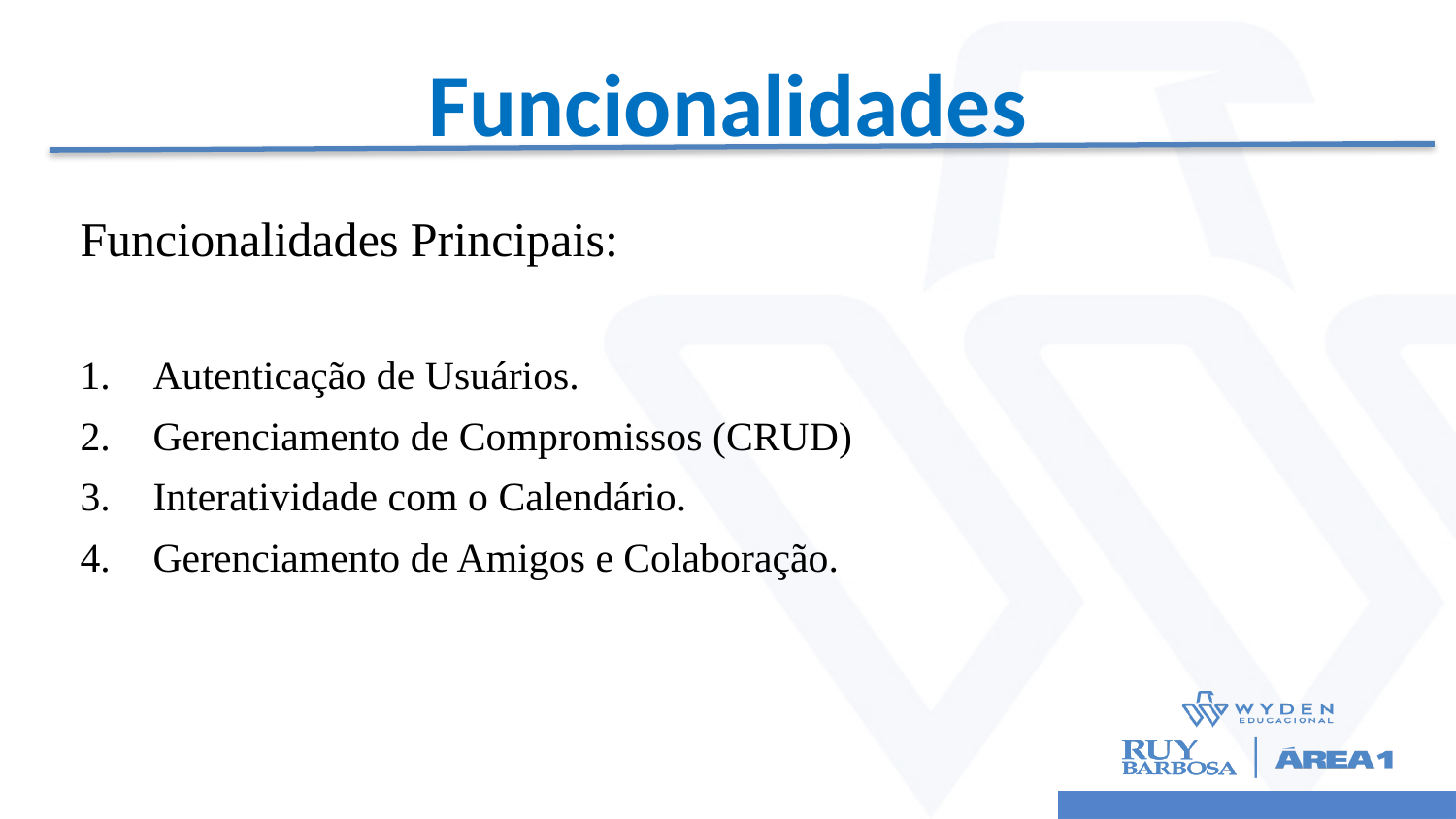

# Funcionalidades
Funcionalidades Principais:

Autenticação de Usuários.
Gerenciamento de Compromissos (CRUD)
Interatividade com o Calendário.
Gerenciamento de Amigos e Colaboração.